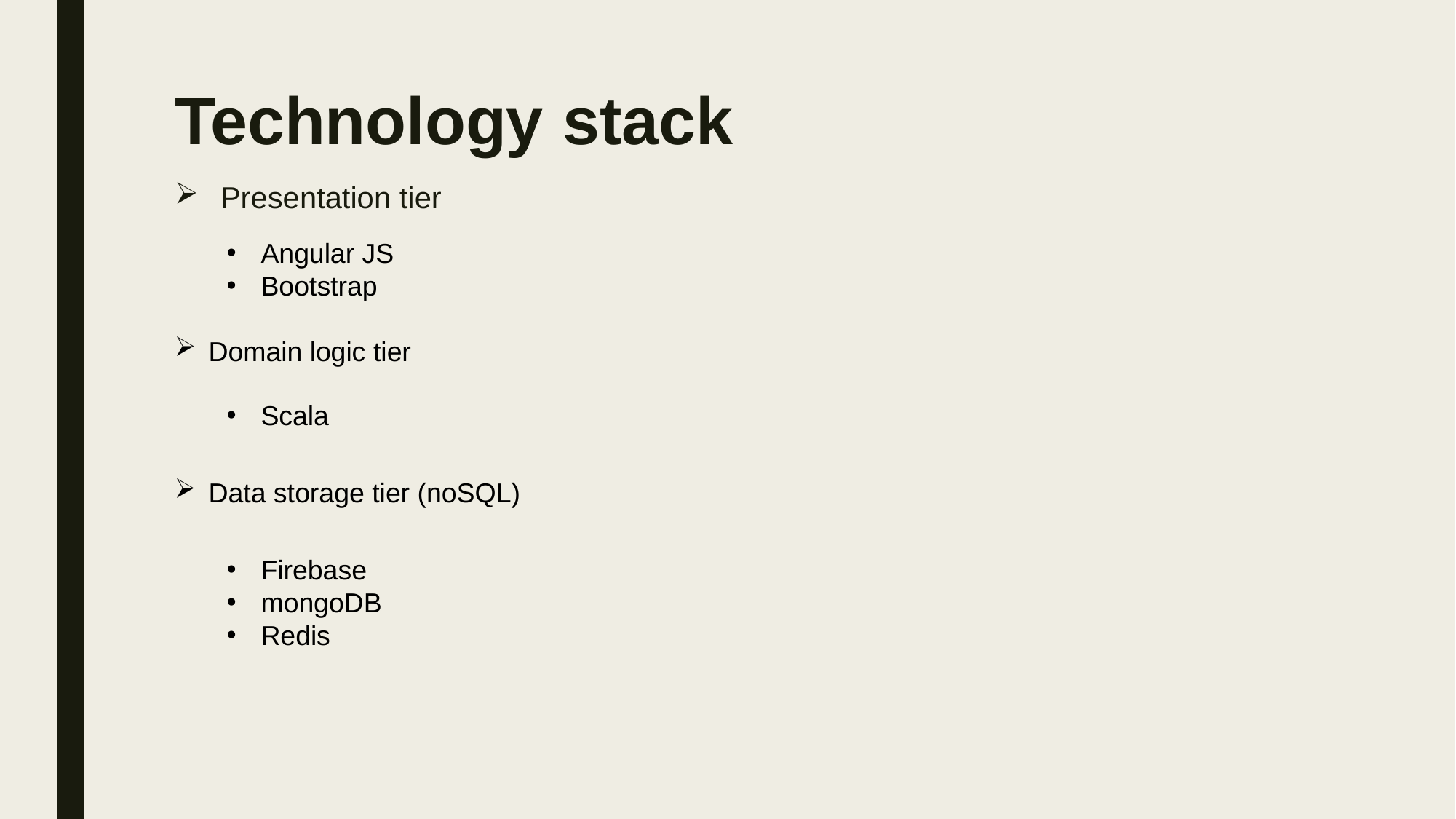

# Technology stack
Presentation tier

Angular JS
Bootstrap
Domain logic tier
Scala
Data storage tier (noSQL)
Firebase
mongoDB
Redis